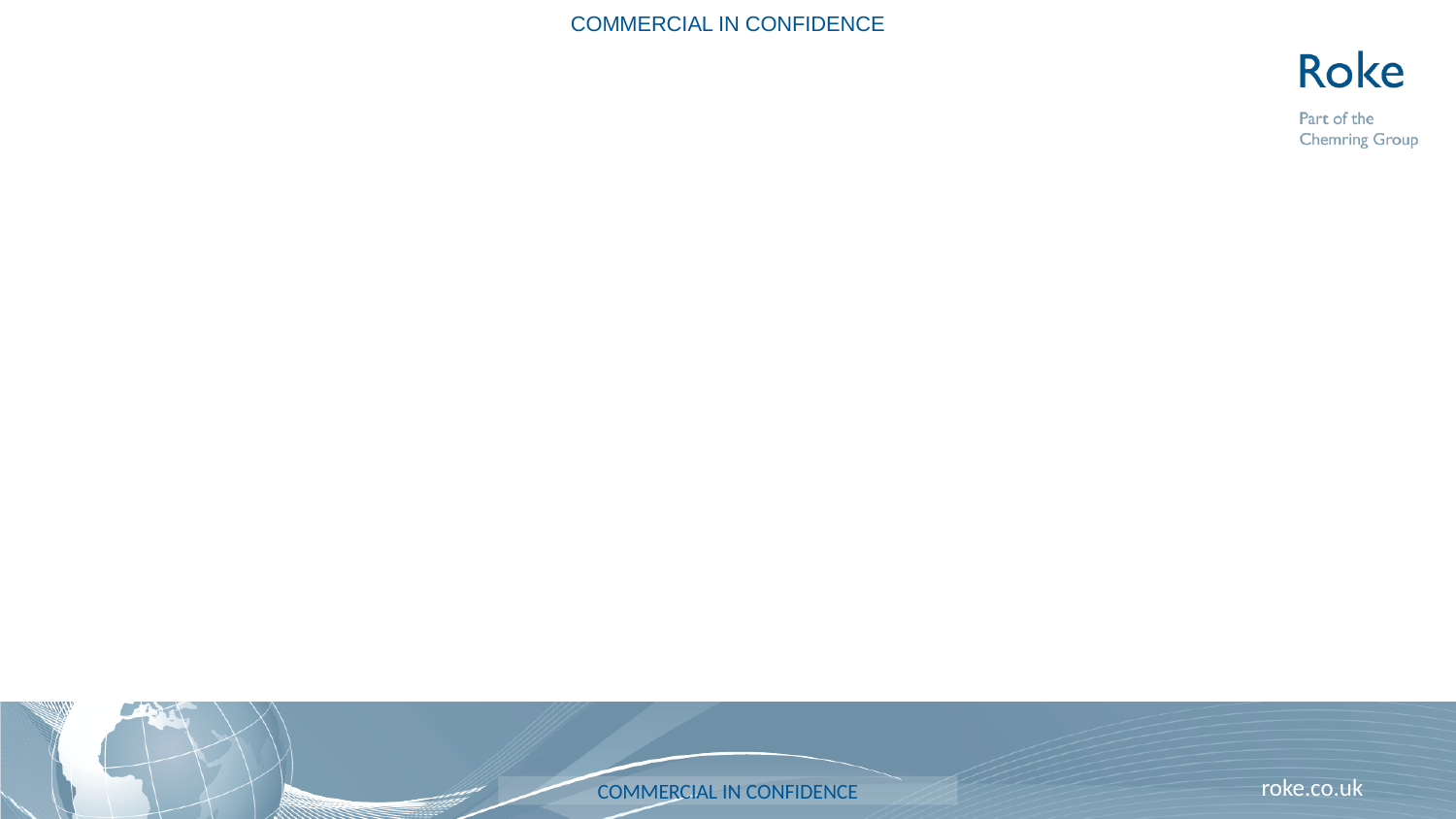

COMMERCIAL IN CONFIDENCE
#

COMMERCIAL IN CONFIDENCE